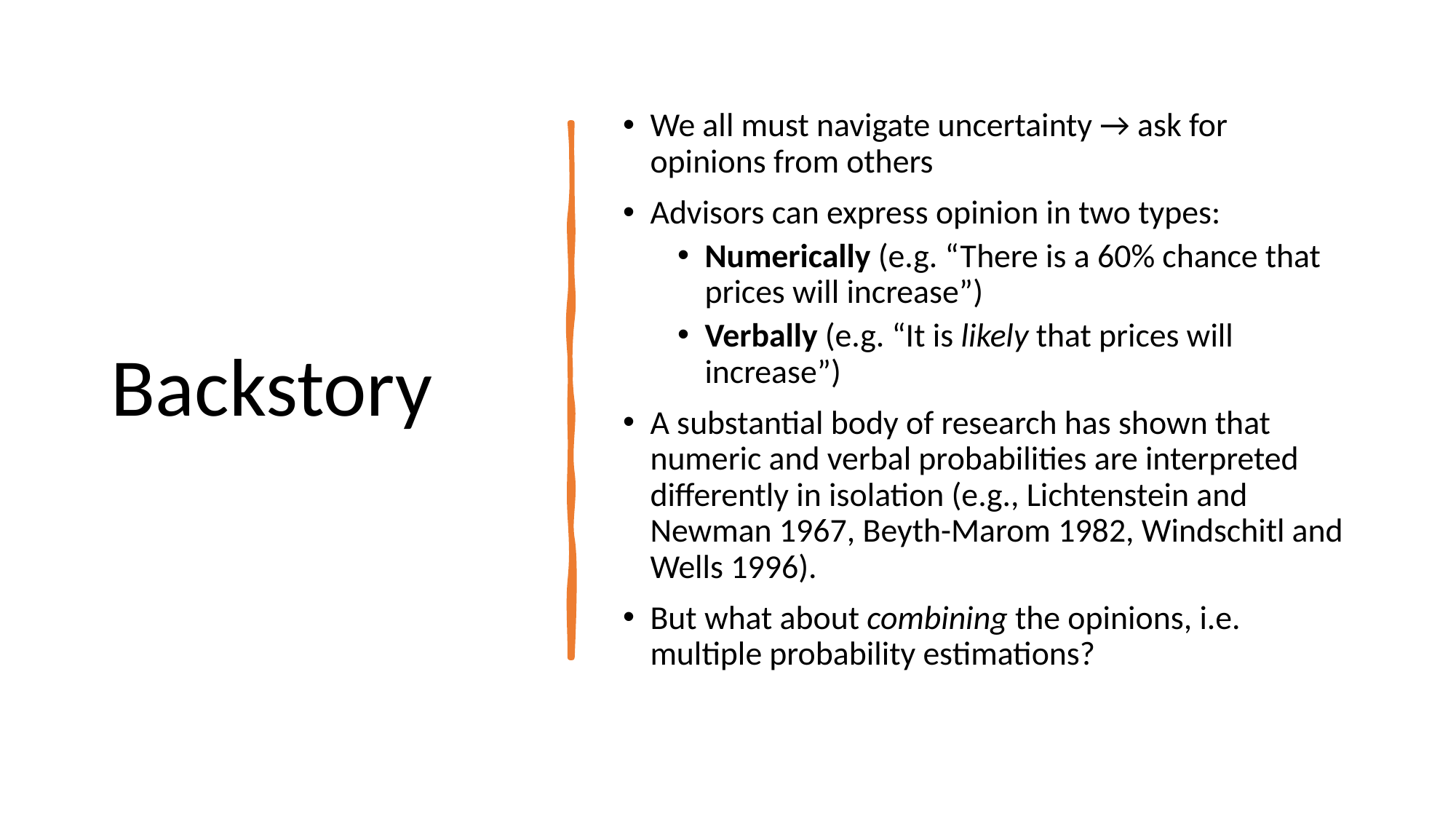

# Backstory
We all must navigate uncertainty → ask for opinions from others
Advisors can express opinion in two types:
Numerically (e.g. “There is a 60% chance that prices will increase”)
Verbally (e.g. “It is likely that prices will increase”)
A substantial body of research has shown that numeric and verbal probabilities are interpreted differently in isolation (e.g., Lichtenstein and Newman 1967, Beyth-Marom 1982, Windschitl and Wells 1996).
But what about combining the opinions, i.e. multiple probability estimations?